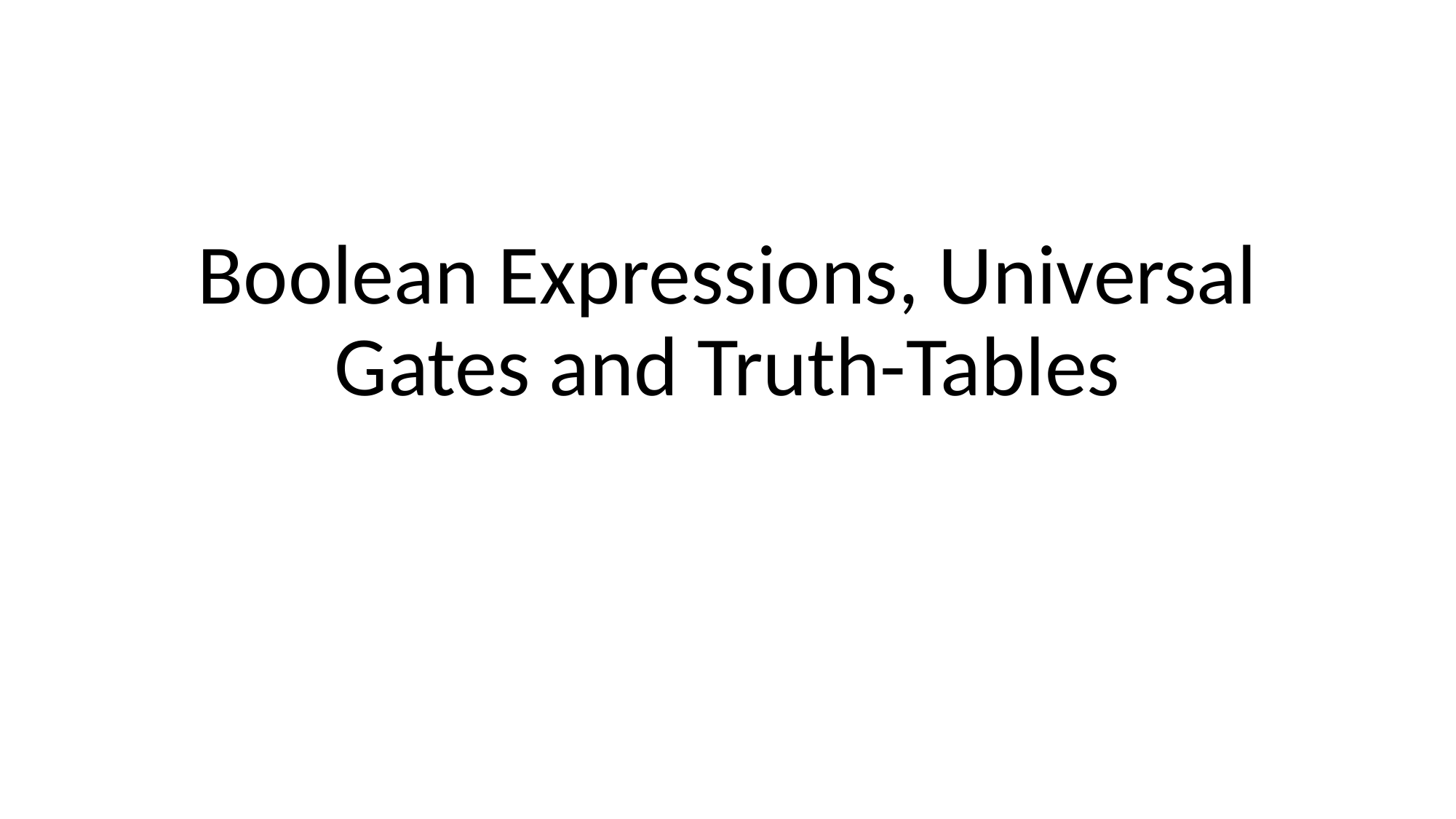

# Boolean Expressions, Universal Gates and Truth-Tables